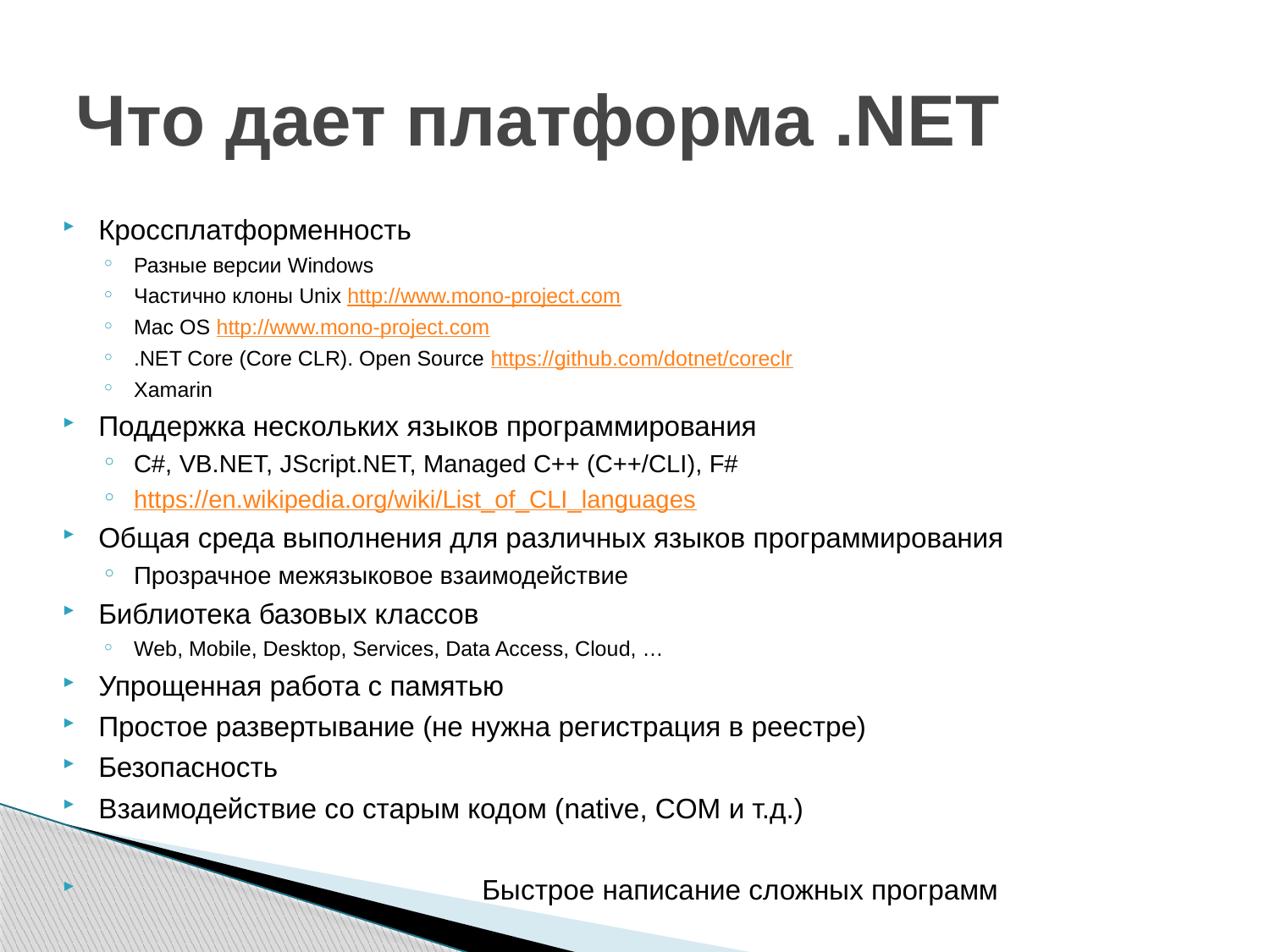

# Что дает платформа .NET
Кроссплатформенность
Разные версии Windows
Частично клоны Unix http://www.mono-project.com
Mac OS http://www.mono-project.com
.NET Core (Core CLR). Open Source https://github.com/dotnet/coreclr
Xamarin
Поддержка нескольких языков программирования
C#, VB.NET, JScript.NET, Managed C++ (C++/CLI), F#
https://en.wikipedia.org/wiki/List_of_CLI_languages
Общая среда выполнения для различных языков программирования
Прозрачное межязыковое взаимодействие
Библиотека базовых классов
Web, Mobile, Desktop, Services, Data Access, Cloud, …
Упрощенная работа с памятью
Простое развертывание (не нужна регистрация в реестре)
Безопасность
Взаимодействие со старым кодом (native, COM и т.д.)

                                                 Быстрое написание сложных программ